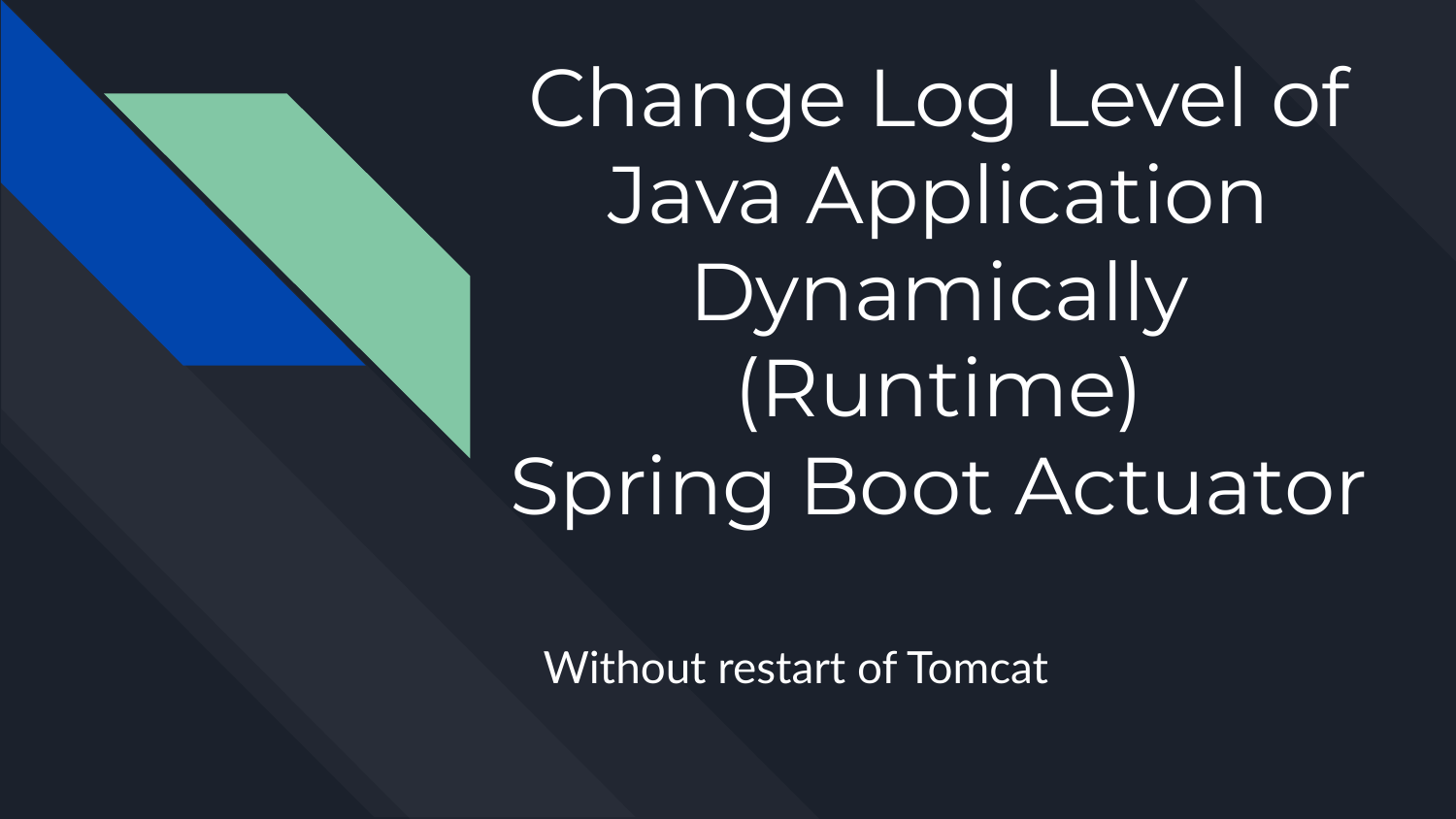

# Change Log Level of Java Application Dynamically (Runtime)
Spring Boot Actuator
Without restart of Tomcat